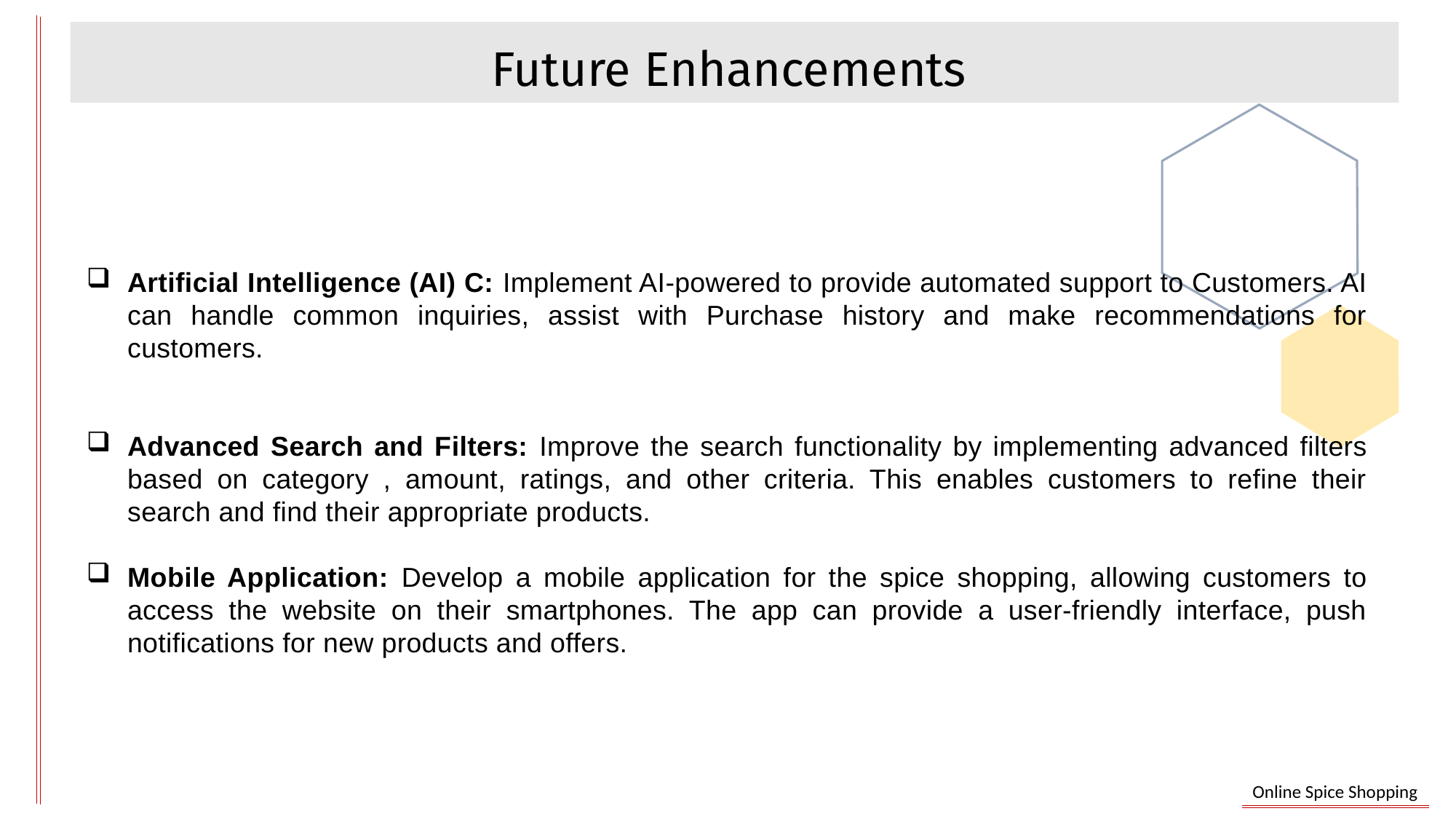

Future Enhancements

Artificial Intelligence (AI) C: Implement AI-powered to provide automated support to Customers. AI can handle common inquiries, assist with Purchase history and make recommendations for customers.

Advanced Search and Filters: Improve the search functionality by implementing advanced filters based on category , amount, ratings, and other criteria. This enables customers to refine their search and find their appropriate products.

Mobile Application: Develop a mobile application for the spice shopping, allowing customers to access the website on their smartphones. The app can provide a user-friendly interface, push notifications for new products and offers.

Online Spice Shopping